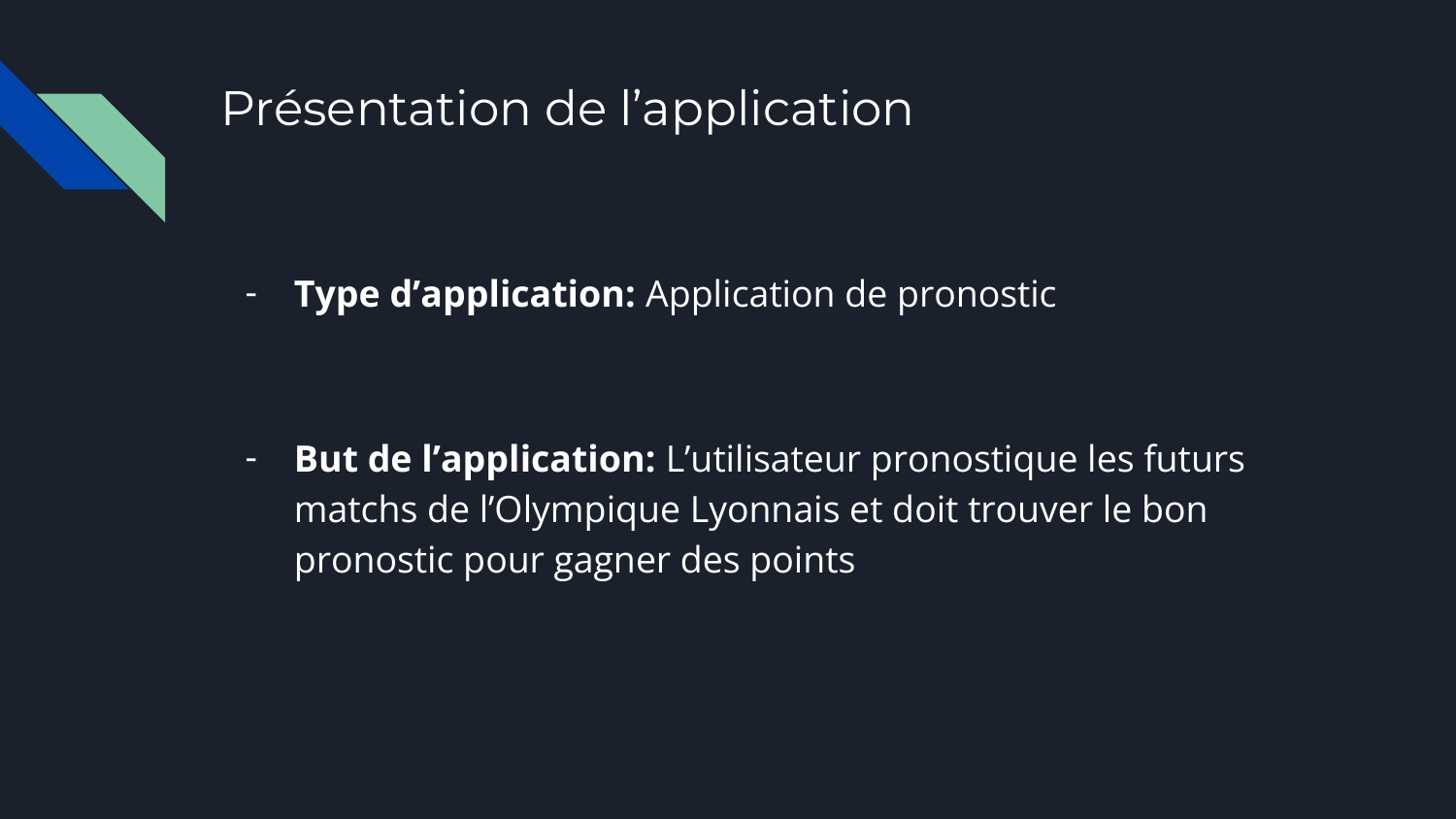

# Présentation de l’application
Type d’application: Application de pronostic

But de l’application: L’utilisateur pronostique les futurs matchs de l’Olympique Lyonnais et doit trouver le bon pronostic pour gagner des points